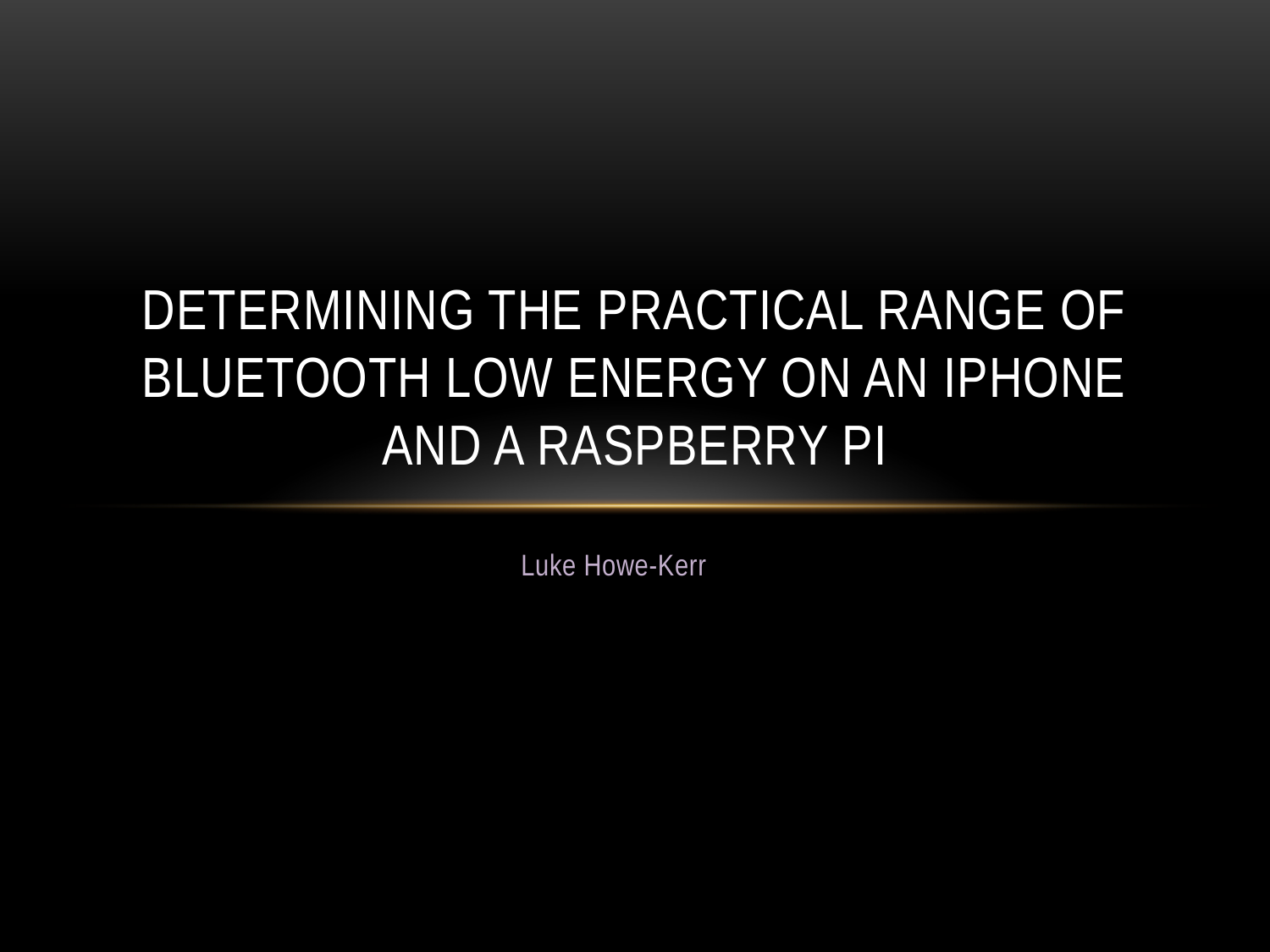

# Determining the practical range of Bluetooth Low energy on an iPhone and a raspberry pi
Luke Howe-Kerr